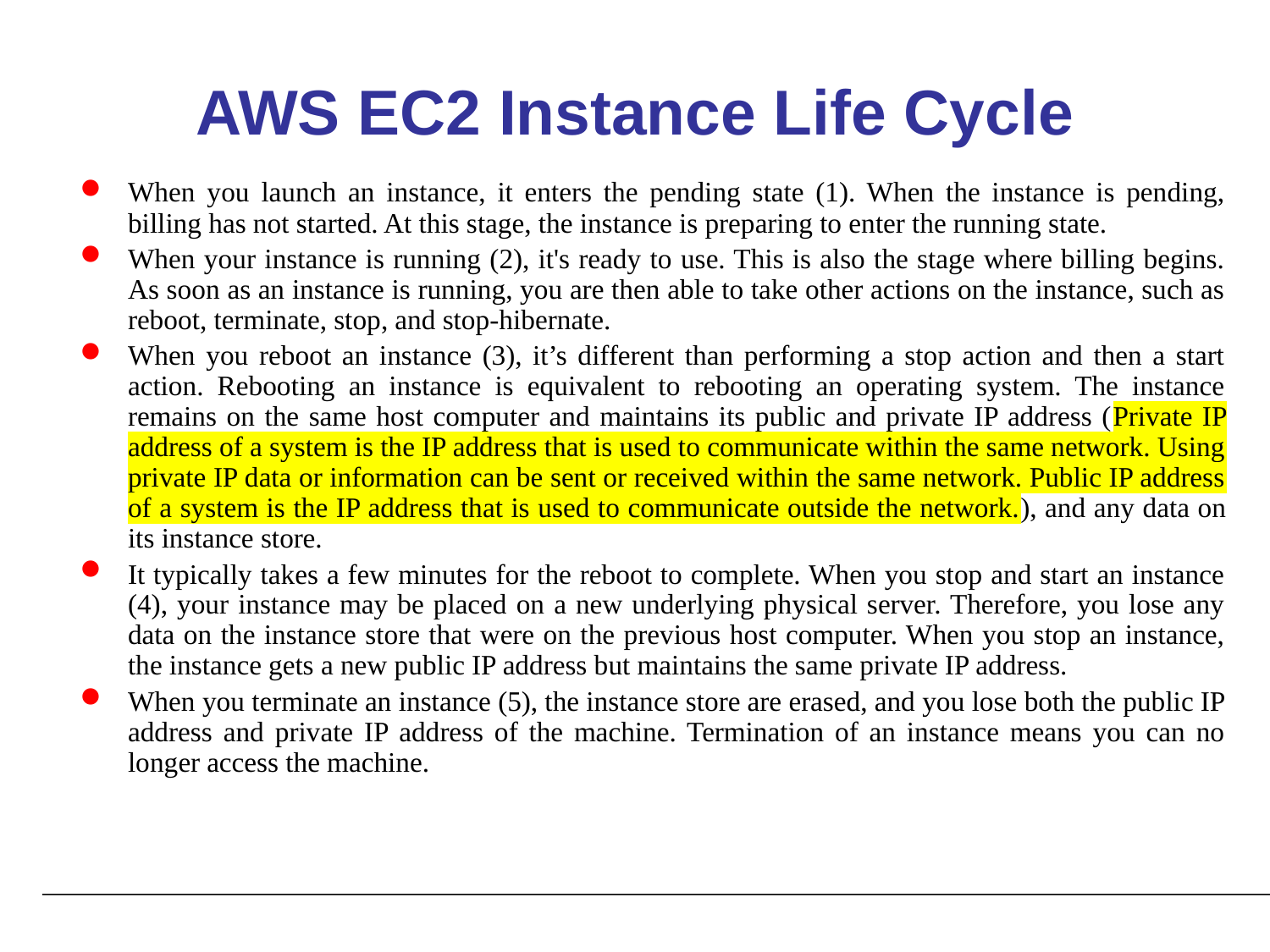

# AWS EC2 Instance Life Cycle
When you launch an instance, it enters the pending state (1). When the instance is pending, billing has not started. At this stage, the instance is preparing to enter the running state.
When your instance is running (2), it's ready to use. This is also the stage where billing begins. As soon as an instance is running, you are then able to take other actions on the instance, such as reboot, terminate, stop, and stop-hibernate.
When you reboot an instance (3), it’s different than performing a stop action and then a start action. Rebooting an instance is equivalent to rebooting an operating system. The instance remains on the same host computer and maintains its public and private IP address (Private IP address of a system is the IP address that is used to communicate within the same network. Using private IP data or information can be sent or received within the same network. Public IP address of a system is the IP address that is used to communicate outside the network.), and any data on its instance store.
It typically takes a few minutes for the reboot to complete. When you stop and start an instance (4), your instance may be placed on a new underlying physical server. Therefore, you lose any data on the instance store that were on the previous host computer. When you stop an instance, the instance gets a new public IP address but maintains the same private IP address.
When you terminate an instance (5), the instance store are erased, and you lose both the public IP address and private IP address of the machine. Termination of an instance means you can no longer access the machine.